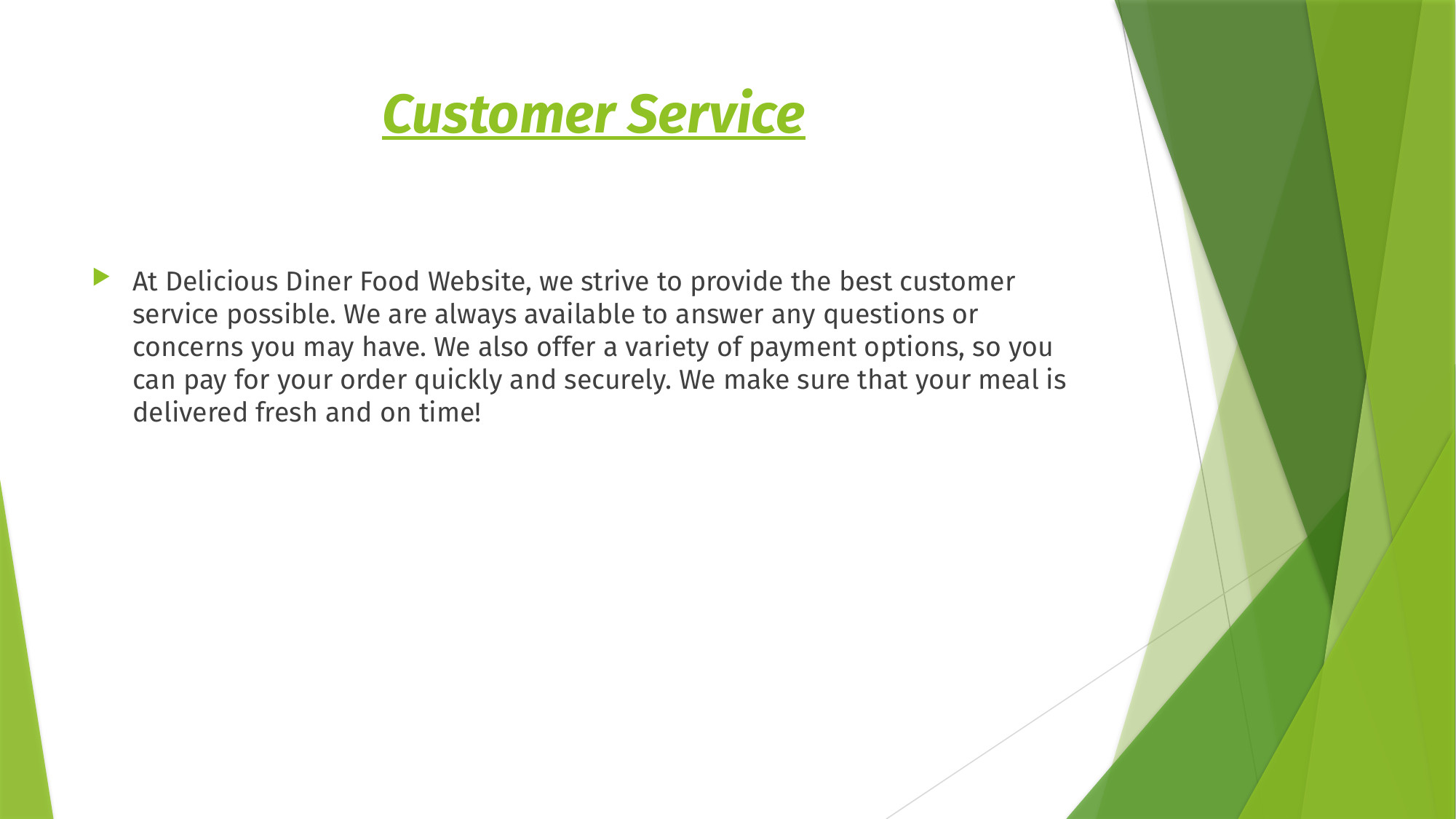

# Customer Service
At Delicious Diner Food Website, we strive to provide the best customer service possible. We are always available to answer any questions or concerns you may have. We also offer a variety of payment options, so you can pay for your order quickly and securely. We make sure that your meal is delivered fresh and on time!